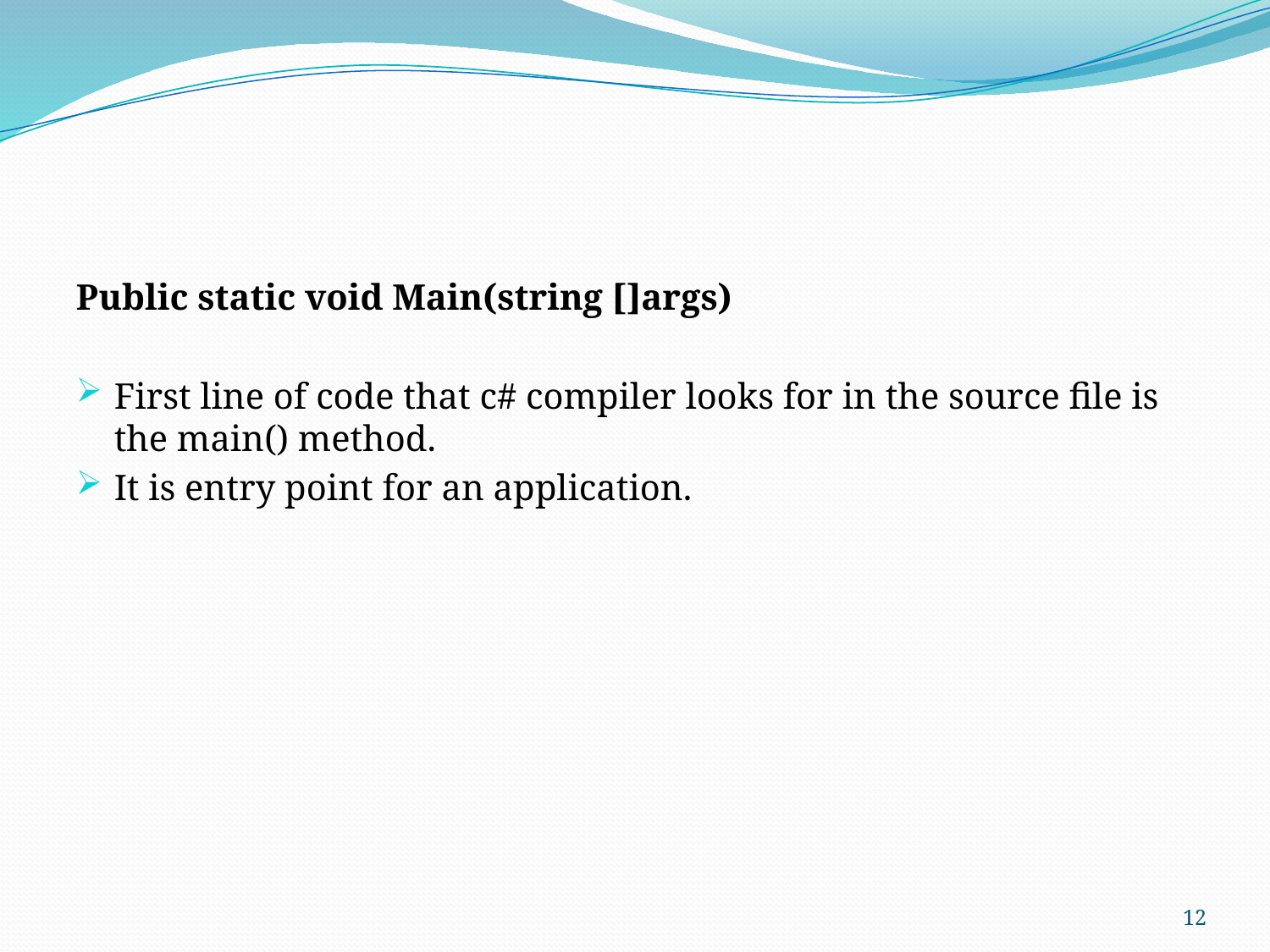

Public static void Main(string []args)

First line of code that c# compiler looks for in the source file is the main() method.
It is entry point for an application.

12